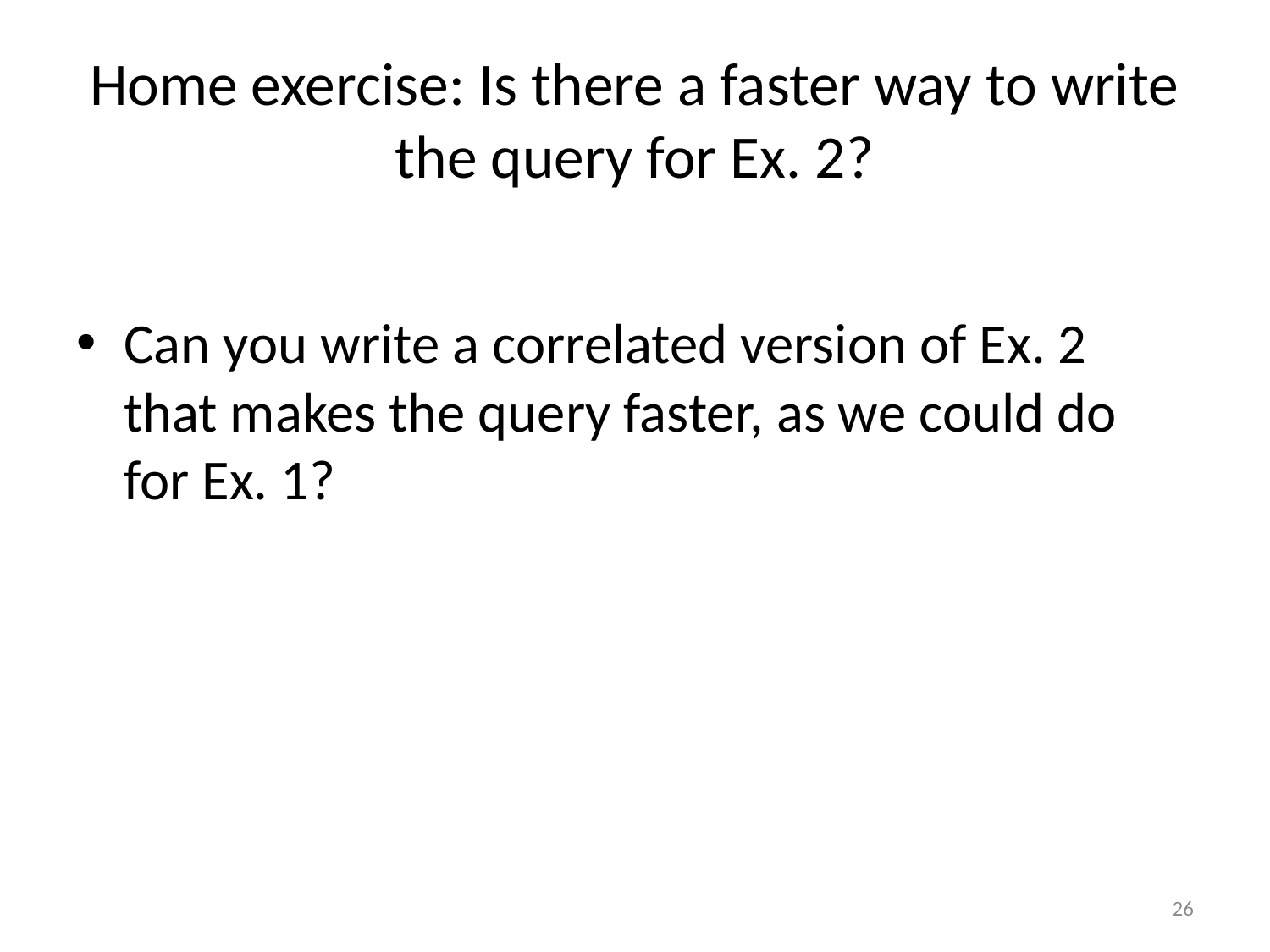

# Home exercise: Is there a faster way to write the query for Ex. 2?

Can you write a correlated version of Ex. 2 that makes the query faster, as we could do for Ex. 1?
26